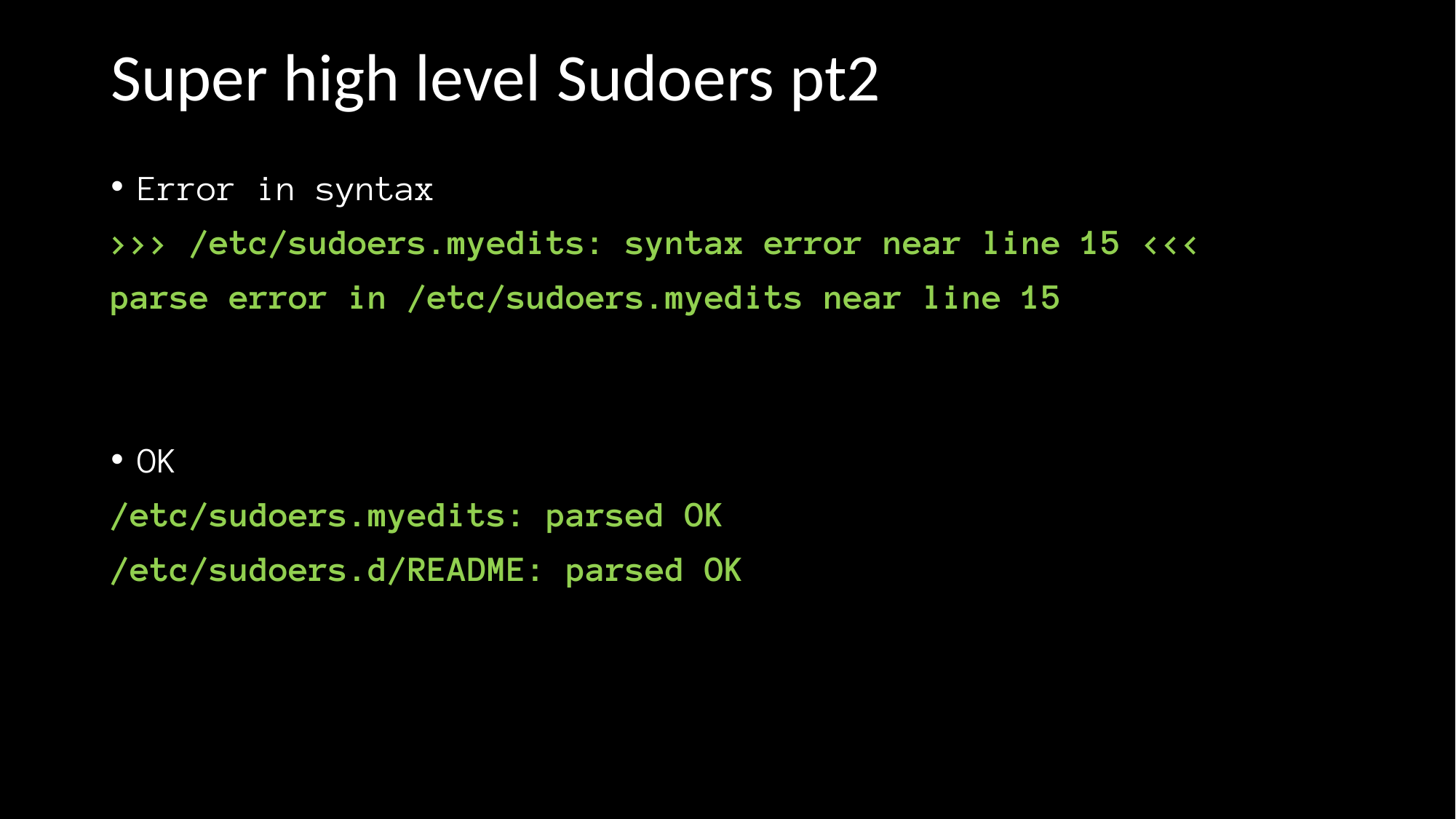

# Super high level Sudoers pt2
Error in syntax
>>> /etc/sudoers.myedits: syntax error near line 15 <<<
parse error in /etc/sudoers.myedits near line 15

OK
/etc/sudoers.myedits: parsed OK
/etc/sudoers.d/README: parsed OK